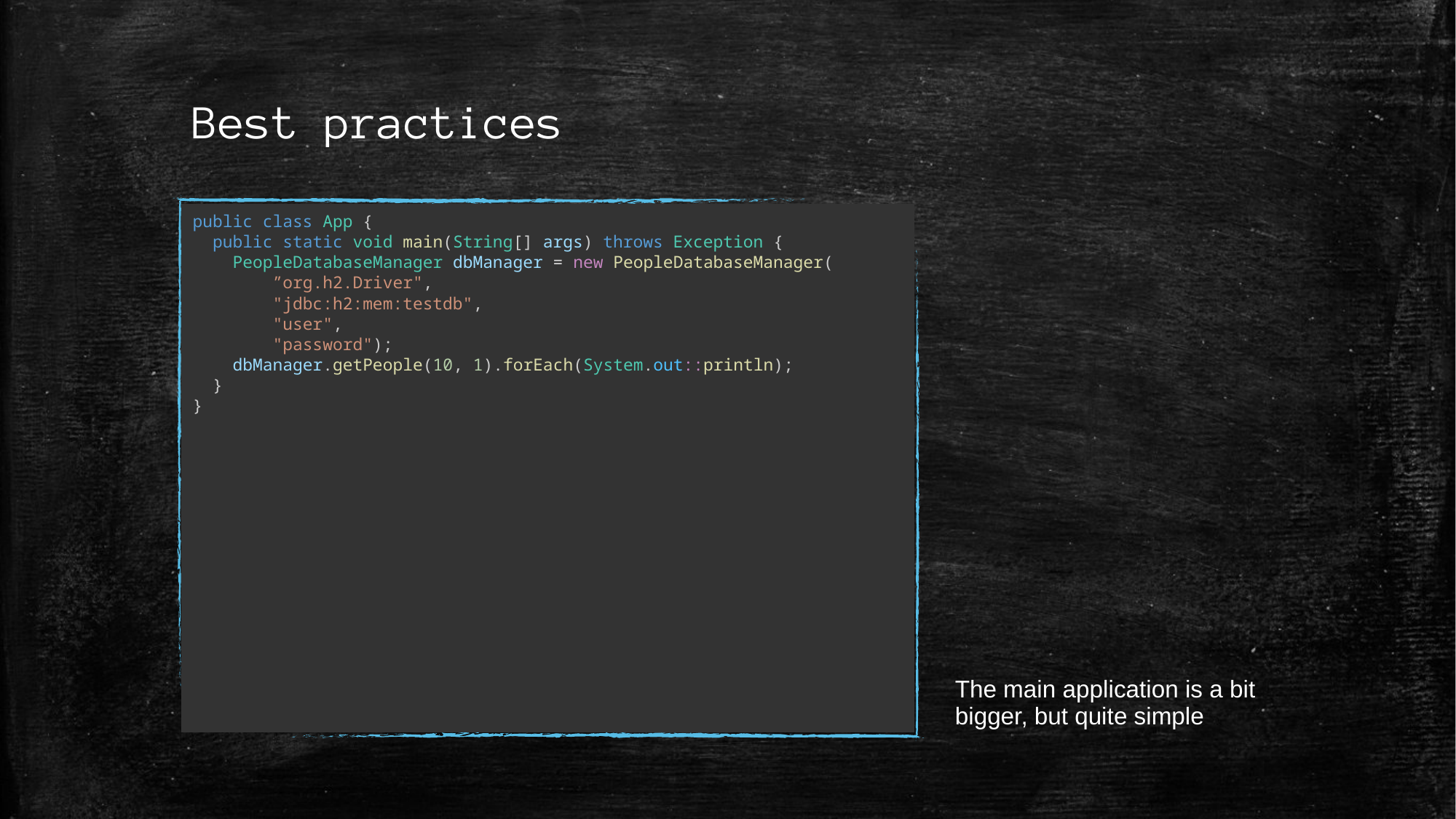

# Best practices
public class App {
  public static void main(String[] args) throws Exception {
    PeopleDatabaseManager dbManager = new PeopleDatabaseManager(
        ”org.h2.Driver",
        "jdbc:h2:mem:testdb",
        "user",
        "password");
    dbManager.getPeople(10, 1).forEach(System.out::println);
  }
}
The main application is a bit bigger, but quite simple